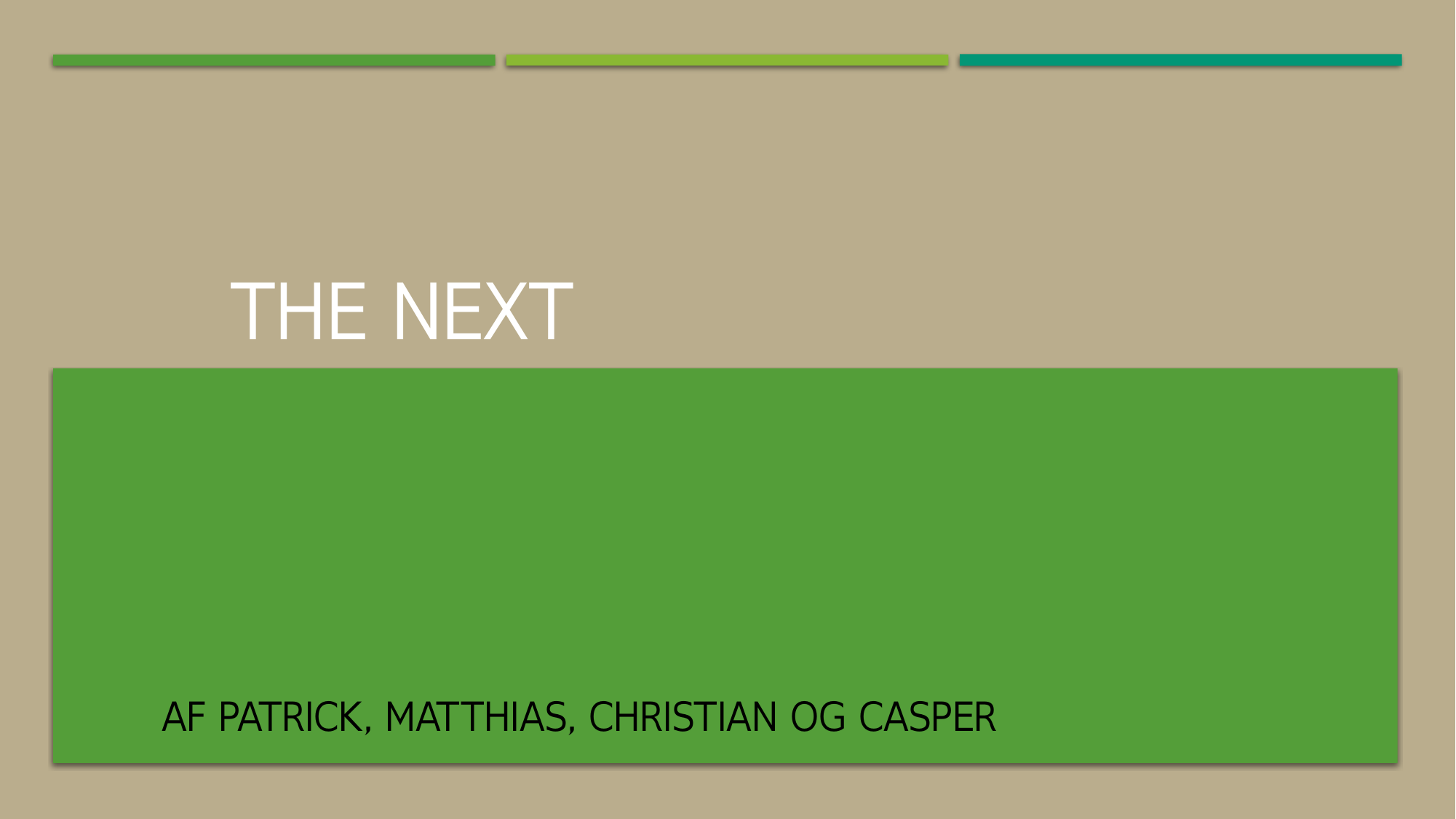

# The Next
Af Patrick, Matthias, Christian og Casper